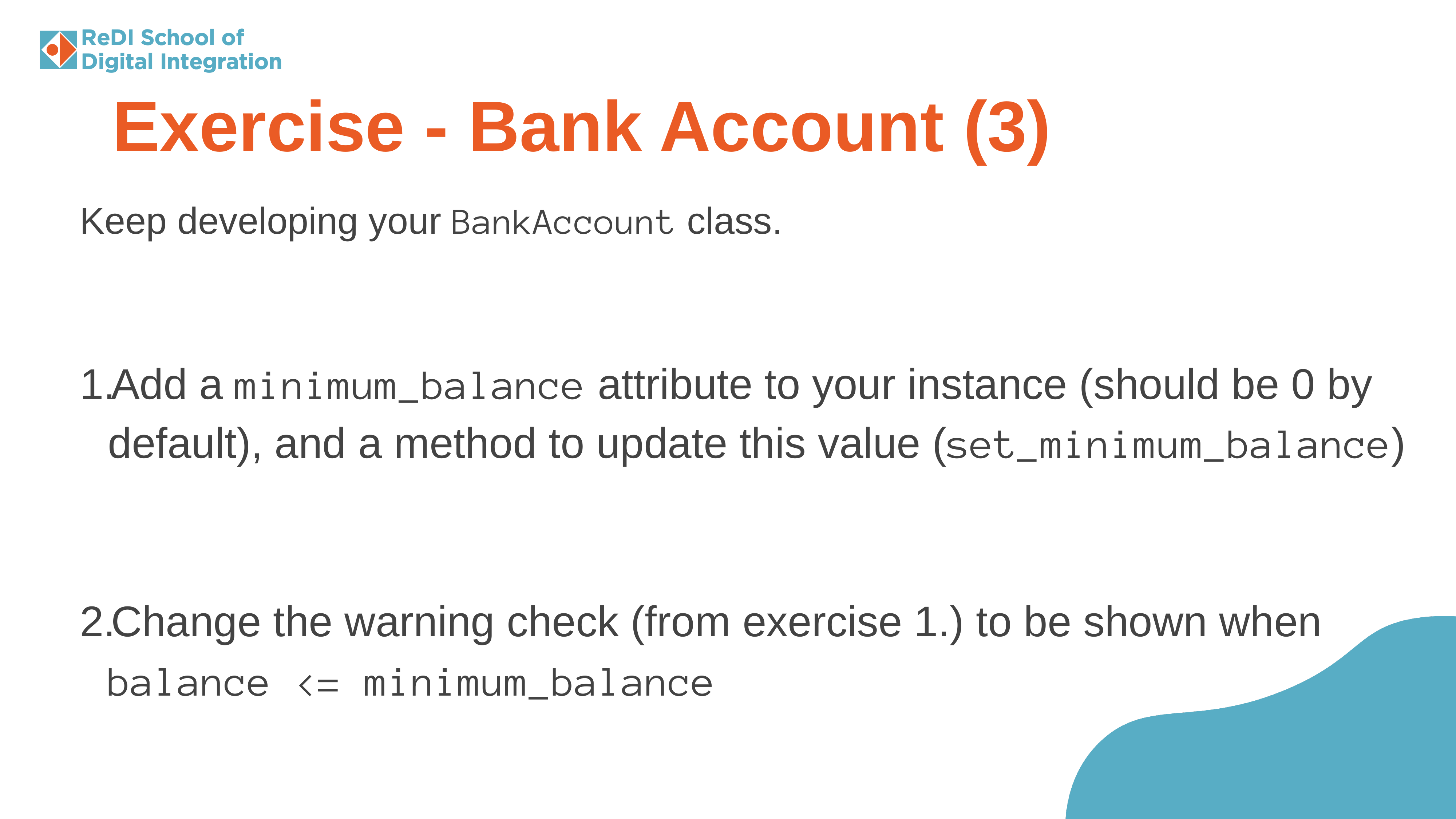

Exercise - Bank Account (3)
Keep developing your BankAccount class.

Add a minimum_balance attribute to your instance (should be 0 by default), and a method to update this value (set_minimum_balance)

Change the warning check (from exercise 1.) to be shown when balance <= minimum_balance